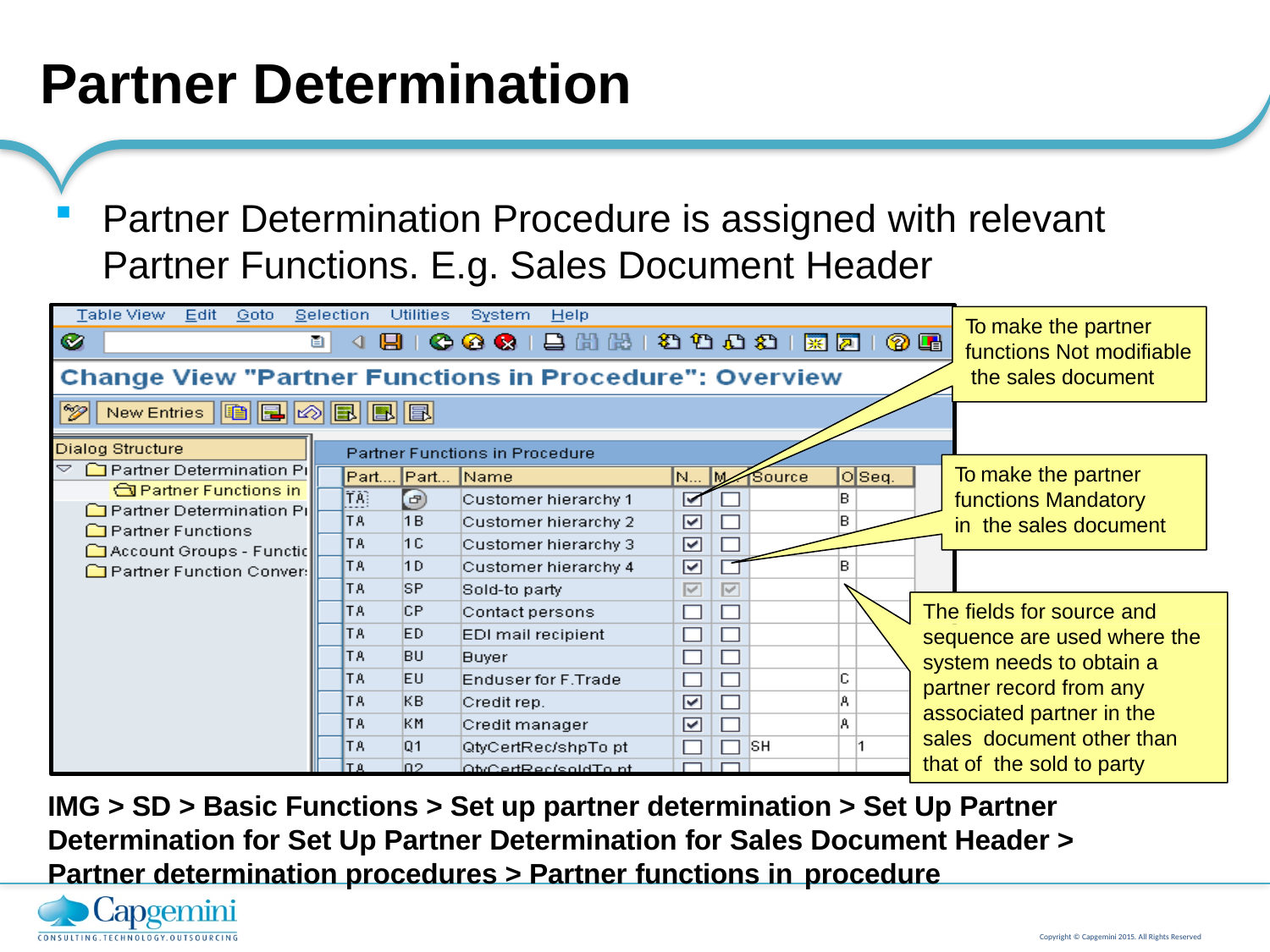

# Partner Determination
Partner Determination Procedure is assigned with relevant Partner Functions. E.g. Sales Document Header

To make the partner  functions Not modifiable  the sales document

To make the partner  functions Mandatory in  the sales document

The fields for source and  sequence are used where the  system needs to obtain a  partner record from any  associated partner in the sales  document other than that of  the sold to party
IMG > SD > Basic Functions > Set up partner determination > Set Up Partner  Determination for Set Up Partner Determination for Sales Document Header >  Partner determination procedures > Partner functions in procedure